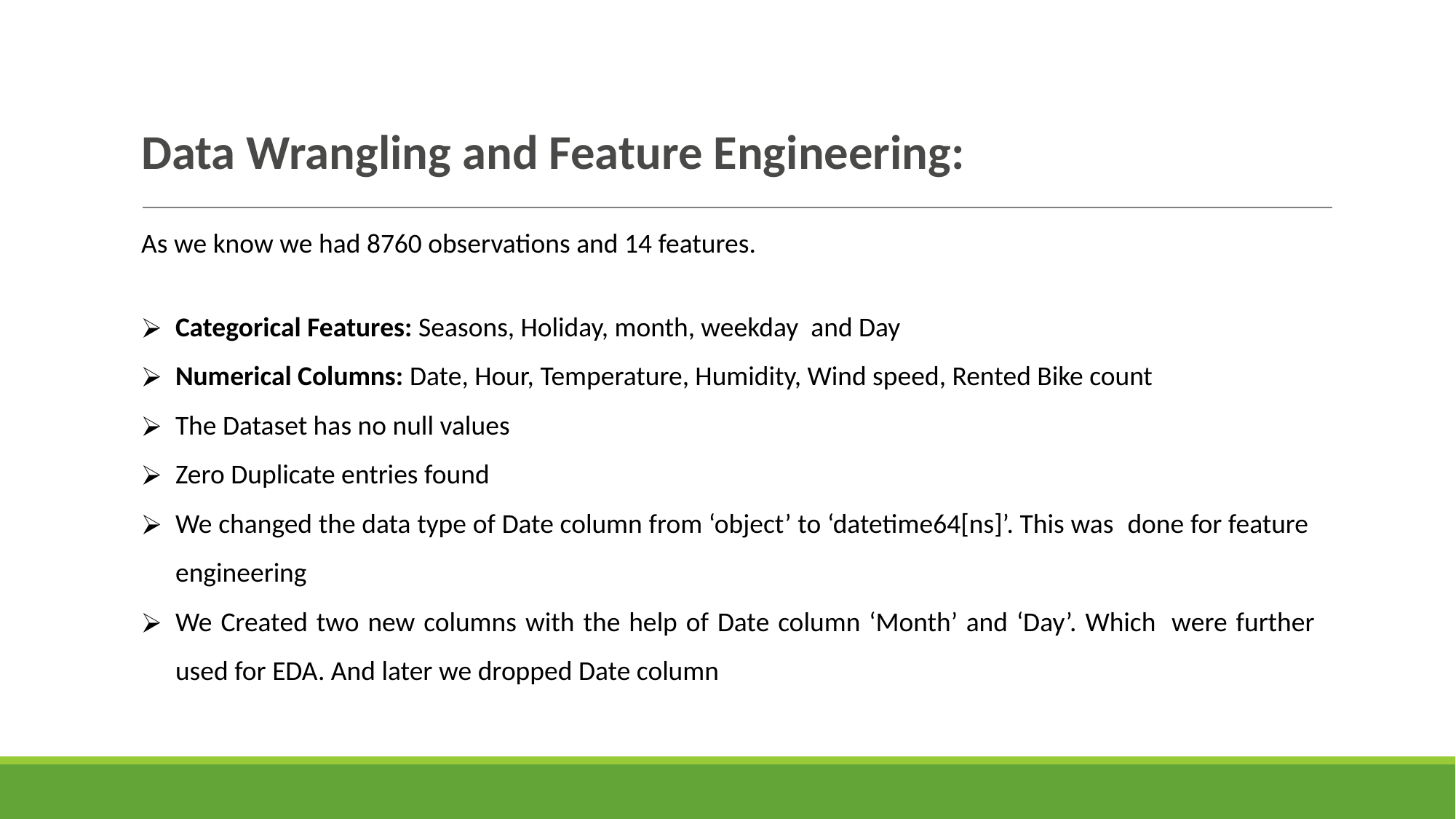

Data Wrangling and Feature Engineering:
As we know we had 8760 observations and 14 features.

Categorical Features: Seasons, Holiday, month, weekday  and Day
Numerical Columns: Date, Hour, Temperature, Humidity, Wind speed, Rented Bike count
The Dataset has no null values
Zero Duplicate entries found
We changed the data type of Date column from ‘object’ to ‘datetime64[ns]’. This was  done for feature engineering
We Created two new columns with the help of Date column ‘Month’ and ‘Day’. Which  were further used for EDA. And later we dropped Date column